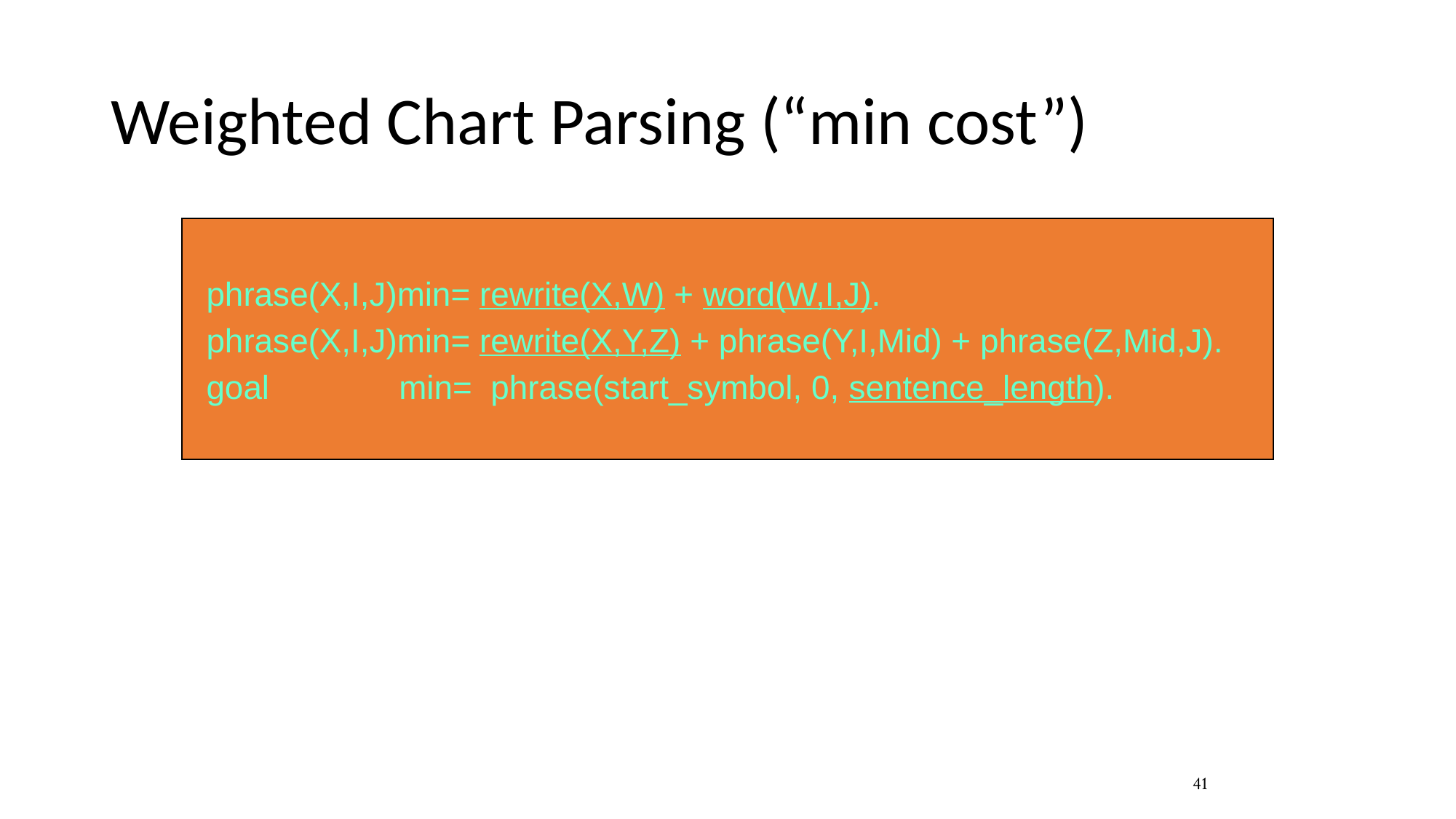

Weighted Chart Parsing (“min cost”)
phrase(X,I,J)min= rewrite(X,W) + word(W,I,J).
phrase(X,I,J)min= rewrite(X,Y,Z) + phrase(Y,I,Mid) + phrase(Z,Mid,J).
goal              min=  phrase(start_symbol, 0, sentence_length).
41